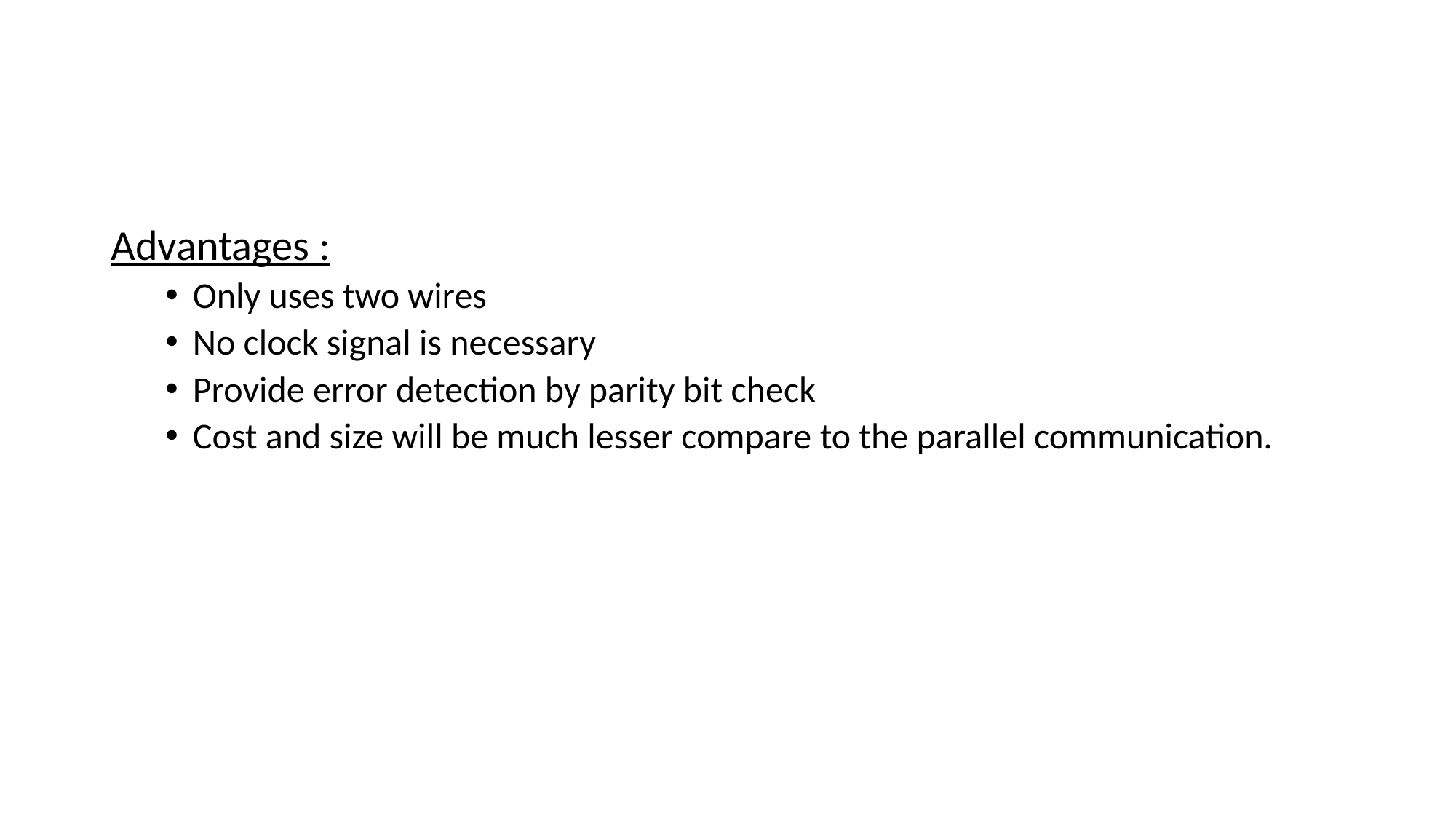

#
Advantages :
Only uses two wires
No clock signal is necessary
Provide error detection by parity bit check
Cost and size will be much lesser compare to the parallel communication.